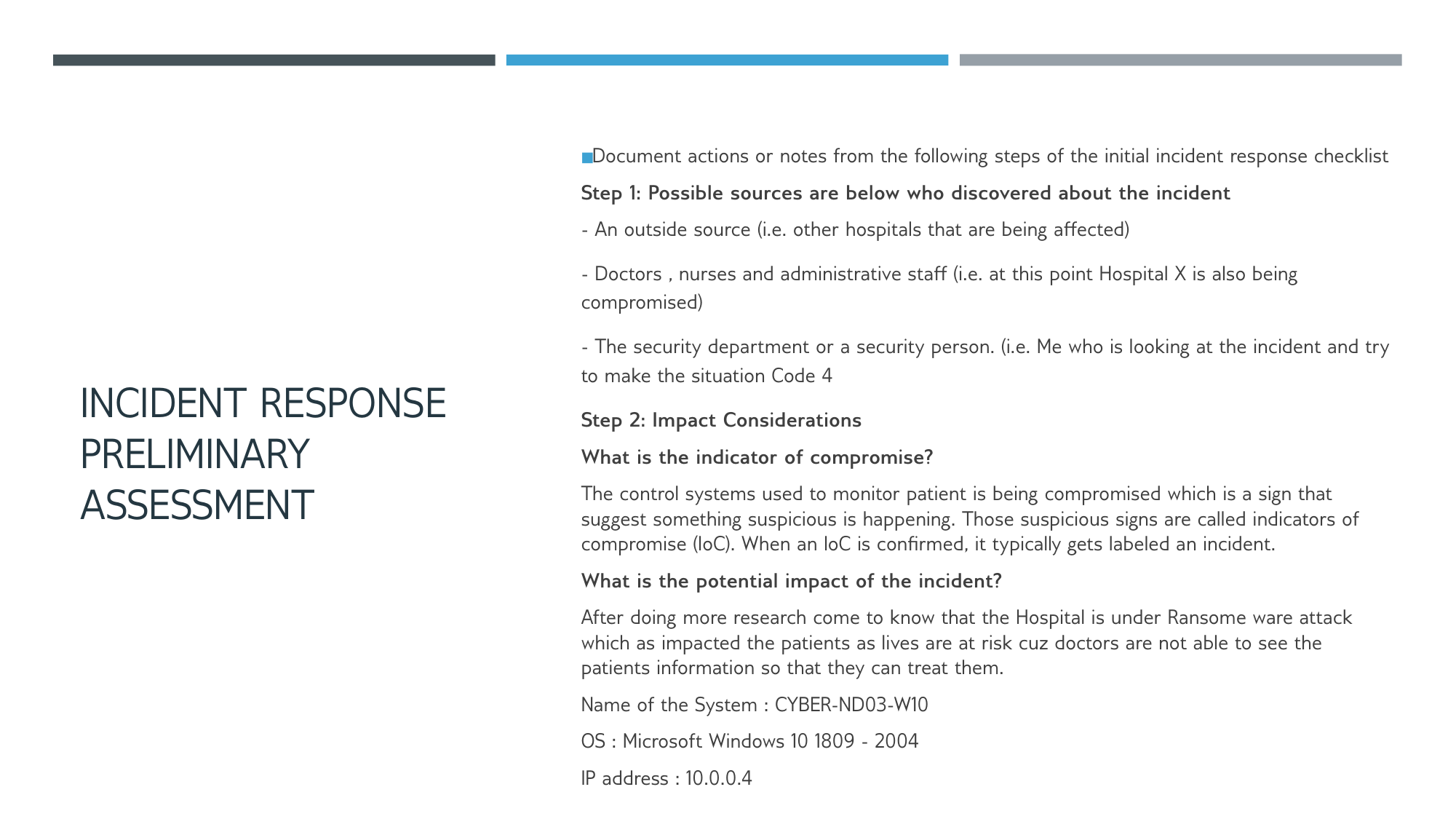

# INCIDENT RESPONSE PRELIMINARY ASSESSMENT

Document actions or notes from the following steps of the initial incident response checklist
Step 1: Possible sources are below who discovered about the incident
- An outside source (i.e. other hospitals that are being affected)
- Doctors , nurses and administrative staff (i.e. at this point Hospital X is also being compromised)
- The security department or a security person. (i.e. Me who is looking at the incident and try to make the situation Code 4
Step 2: Impact Considerations
What is the indicator of compromise?
The control systems used to monitor patient is being compromised which is a sign that suggest something suspicious is happening. Those suspicious signs are called indicators of compromise (IoC). When an IoC is confirmed, it typically gets labeled an incident.
What is the potential impact of the incident?
After doing more research come to know that the Hospital is under Ransome ware attack which as impacted the patients as lives are at risk cuz doctors are not able to see the patients information so that they can treat them.
Name of the System : CYBER-ND03-W10
OS : Microsoft Windows 10 1809 - 2004
IP address : 10.0.0.4